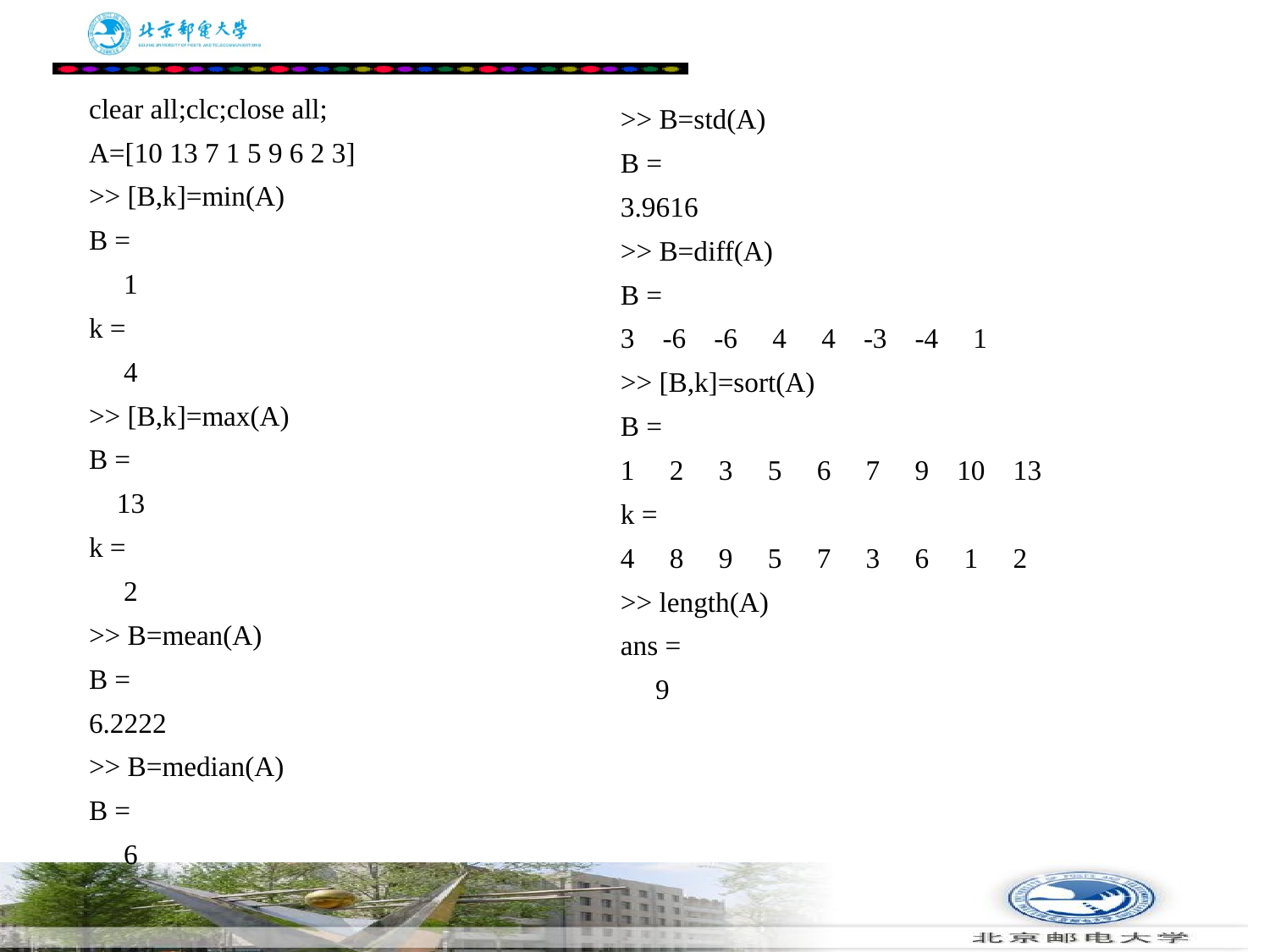

# clear all;clc;close all; A=[10 13 7 1 5 9 6 2 3] >> [B,k]=min(A) B = 1 k = 4 >> [B,k]=max(A) B = 13 k = 2 >> B=mean(A) B = 6.2222 >> B=median(A) B = 6
>> B=std(A)
B =
3.9616
>> B=diff(A)
B =
3    -6    -6     4     4    -3    -4     1
>> [B,k]=sort(A)
B =
1     2     3     5     6     7     9    10    13
k =
4     8     9     5     7     3     6     1     2
>> length(A)
ans =
     9